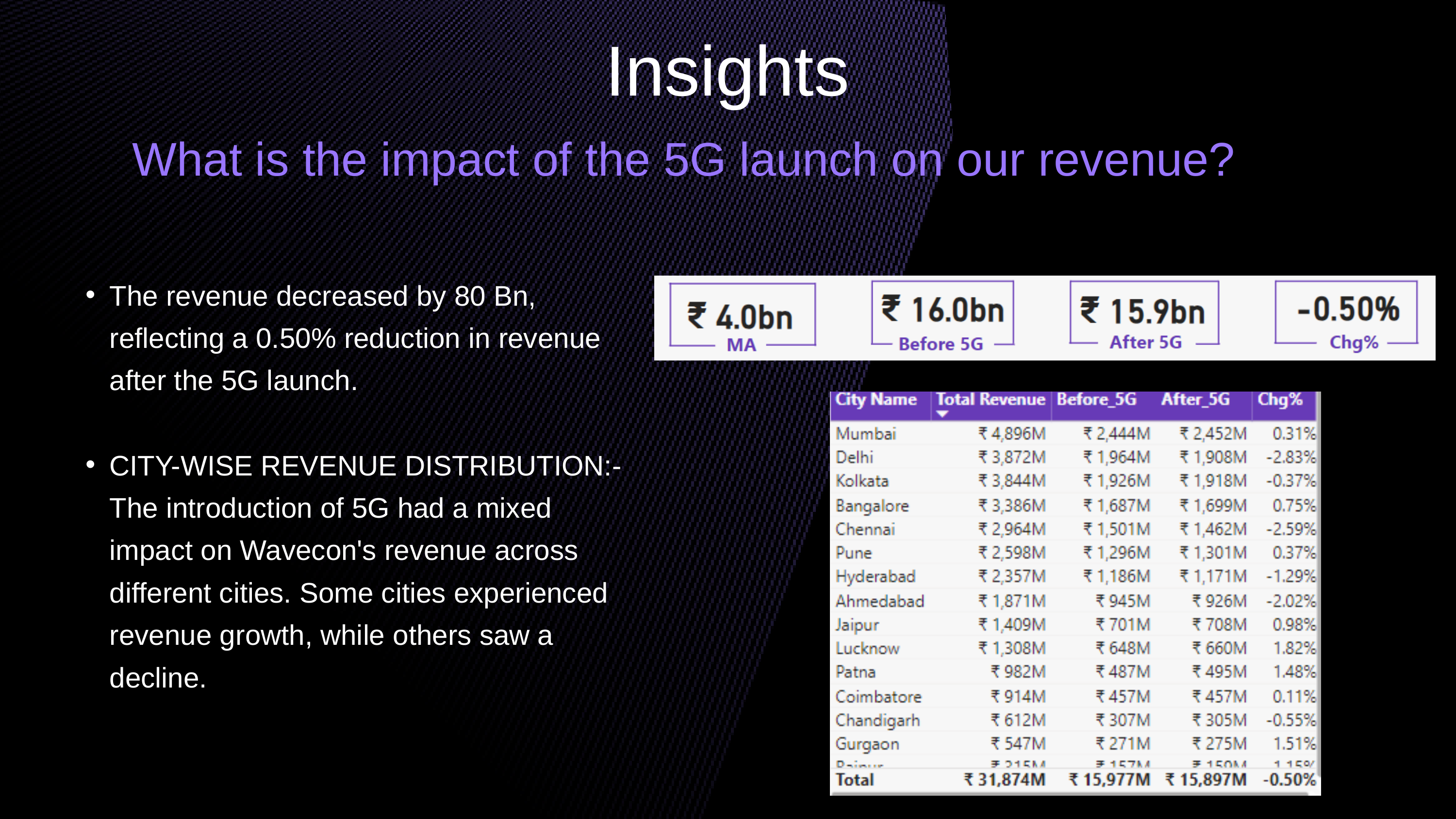

Insights
What is the impact of the 5G launch on our revenue?

The revenue decreased by 80 Bn, reflecting a 0.50% reduction in revenue after the 5G launch.

CITY-WISE REVENUE DISTRIBUTION:-The introduction of 5G had a mixed impact on Wavecon's revenue across different cities. Some cities experienced revenue growth, while others saw a decline.